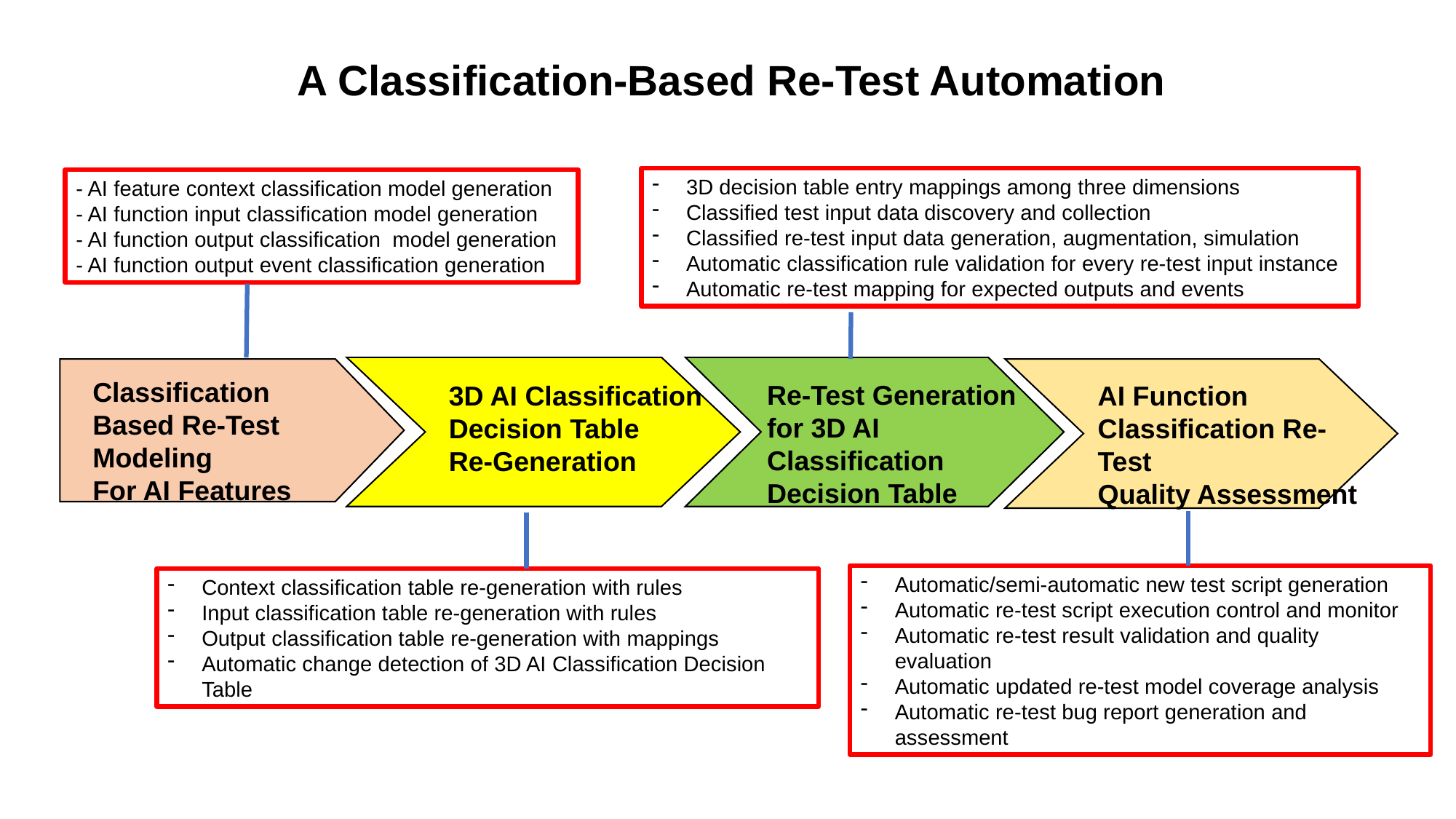

A Classification-Based Re-Test Automation
3D decision table entry mappings among three dimensions
Classified test input data discovery and collection
Classified re-test input data generation, augmentation, simulation
Automatic classification rule validation for every re-test input instance
Automatic re-test mapping for expected outputs and events
- AI feature context classification model generation
- AI function input classification model generation
- AI function output classification  model generation
- AI function output event classification generation

Classification Based Re-Test Modeling
For AI Features
Re-Test Generation for 3D AI Classification Decision Table
3D AI Classification Decision Table
Re-Generation
AI Function Classification Re-Test
Quality Assessment
Automatic/semi-automatic new test script generation
Automatic re-test script execution control and monitor
Automatic re-test result validation and quality evaluation
Automatic updated re-test model coverage analysis
Automatic re-test bug report generation and assessment
Context classification table re-generation with rules
Input classification table re-generation with rules
Output classification table re-generation with mappings
Automatic change detection of 3D AI Classification Decision Table